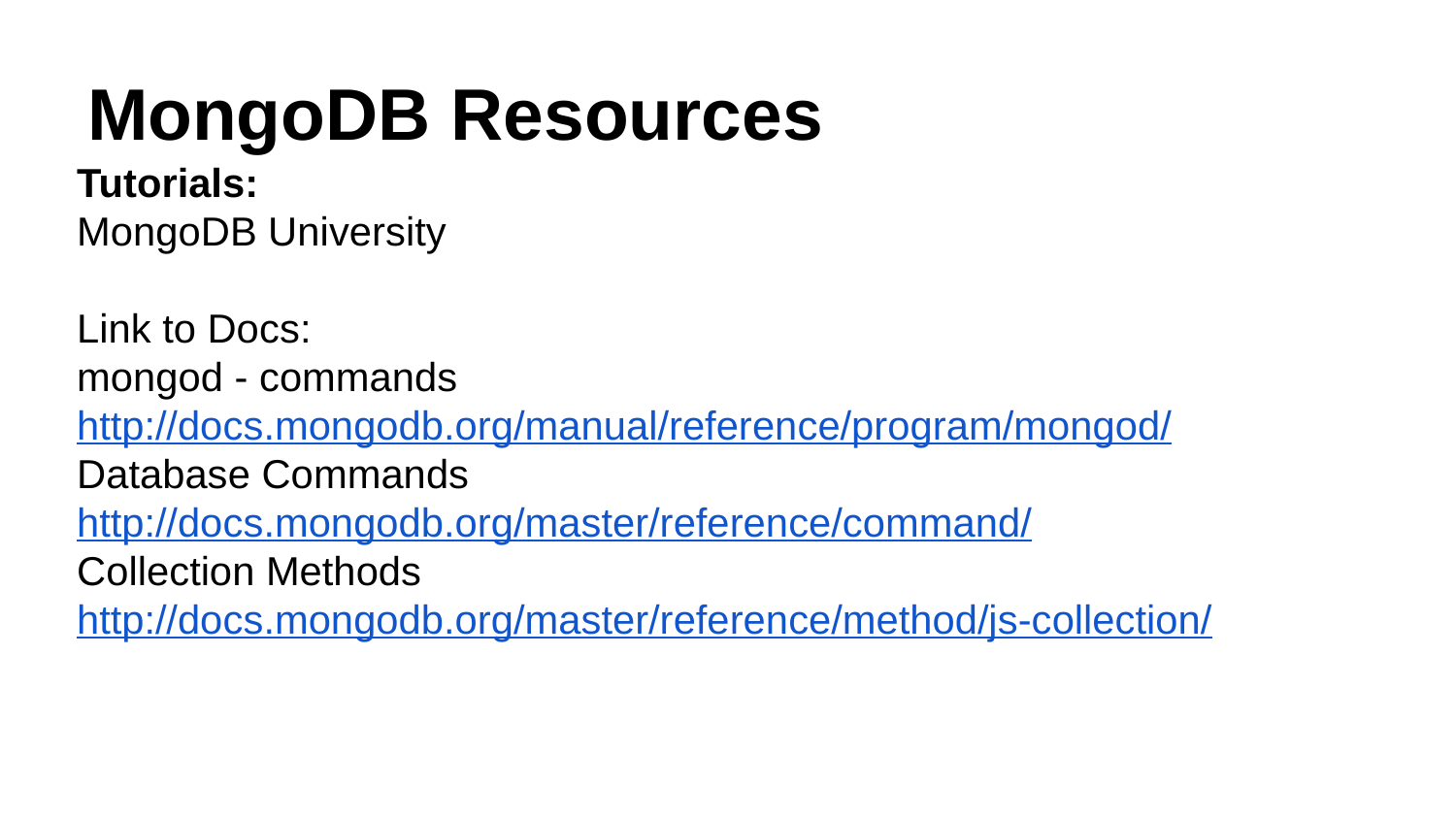

# MongoDB Resources
Tutorials:
MongoDB University

Link to Docs:
mongod - commands
http://docs.mongodb.org/manual/reference/program/mongod/
Database Commands
http://docs.mongodb.org/master/reference/command/
Collection Methods
http://docs.mongodb.org/master/reference/method/js-collection/